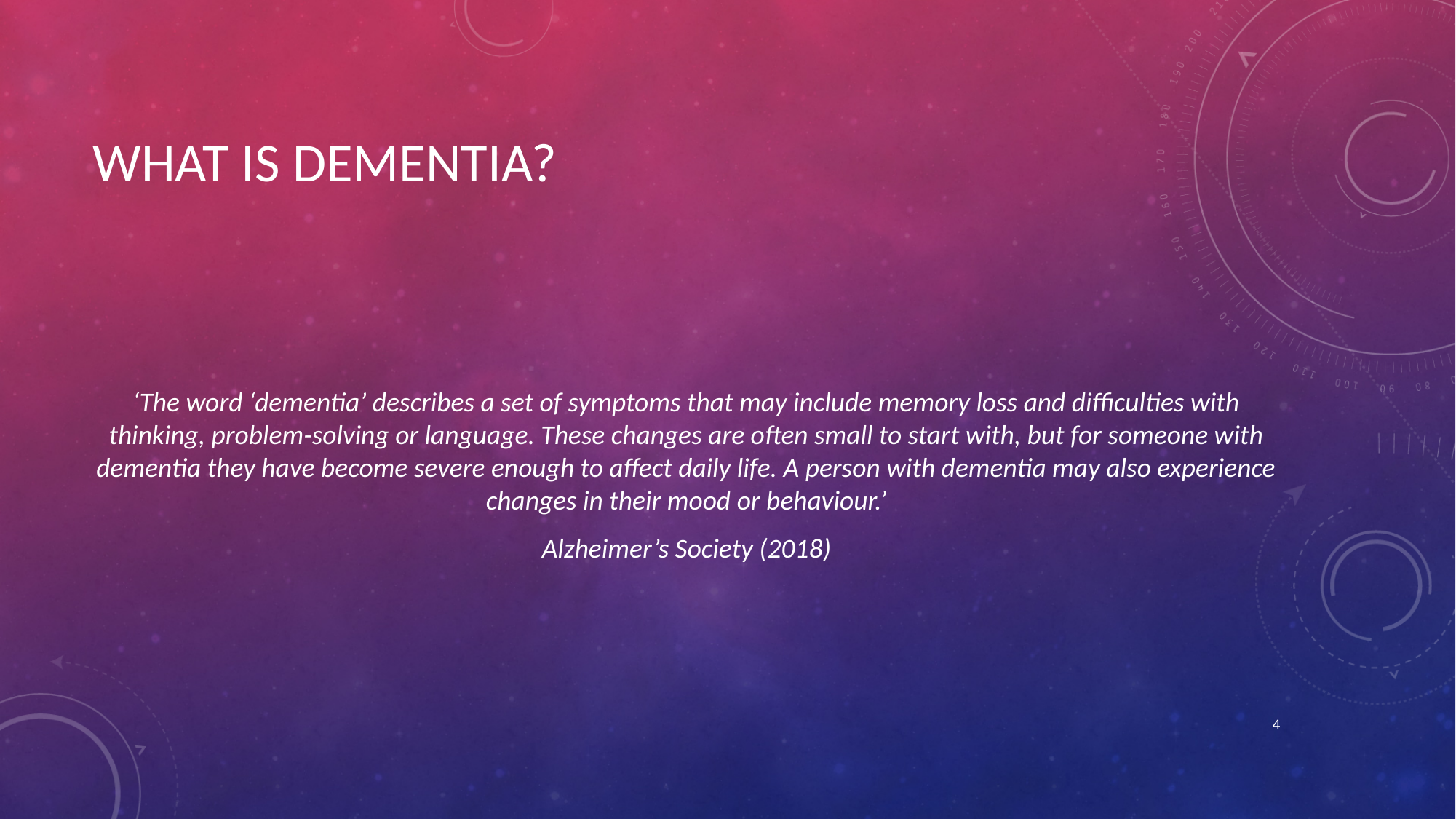

# What is dementia?

‘The word ‘dementia’ describes a set of symptoms that may include memory loss and difficulties with thinking, problem-solving or language. These changes are often small to start with, but for someone with dementia they have become severe enough to affect daily life. A person with dementia may also experience changes in their mood or behaviour.’
Alzheimer’s Society (2018)

4